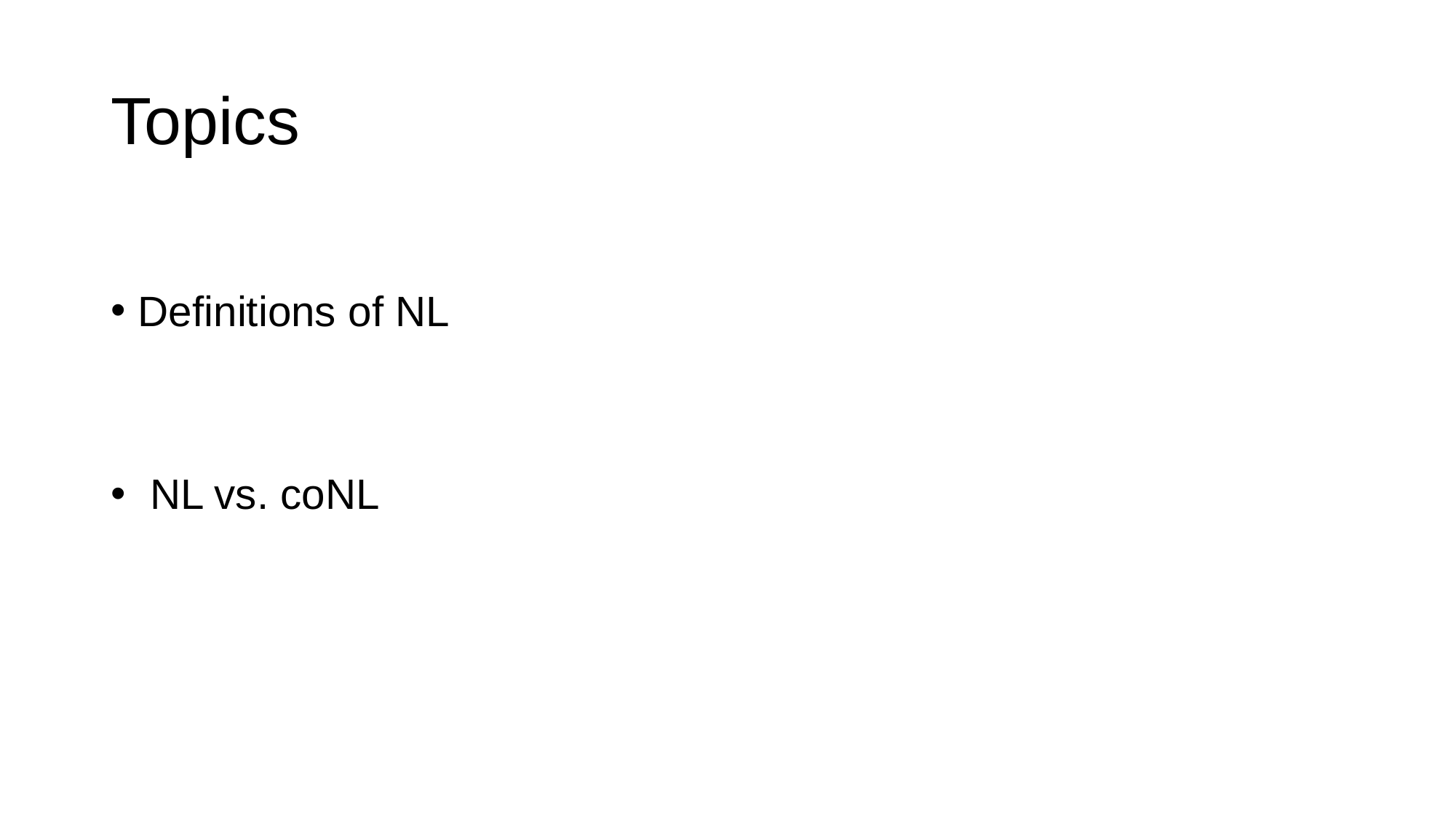

# Topics

Definitions of NL

 NL vs. coNL